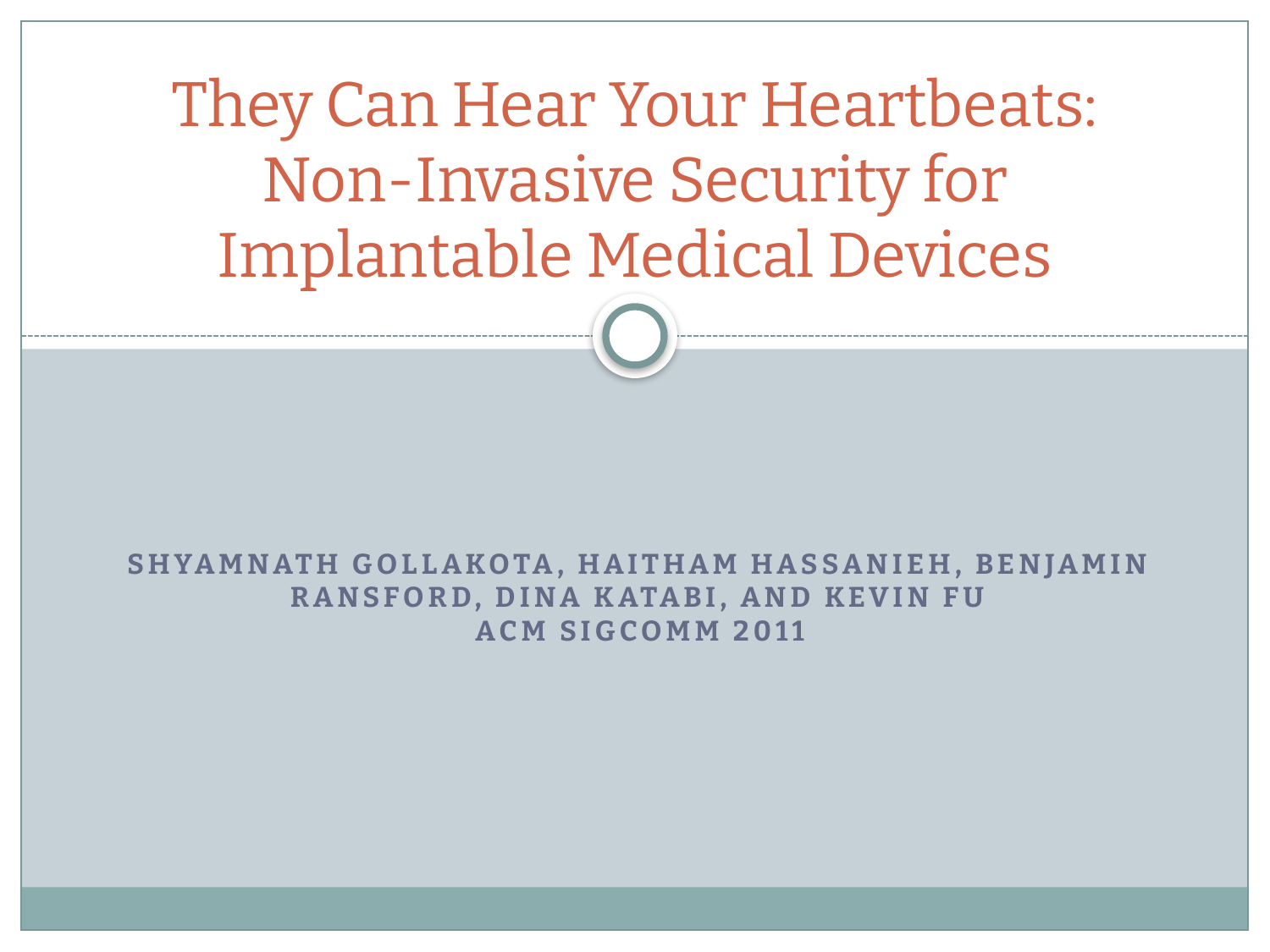

# They Can Hear Your Heartbeats: Non-Invasive Security for Implantable Medical Devices
Shyamnath Gollakota, Haitham Hassanieh, Benjamin Ransford, Dina Katabi, and Kevin Fu
ACM SIGCOMM 2011